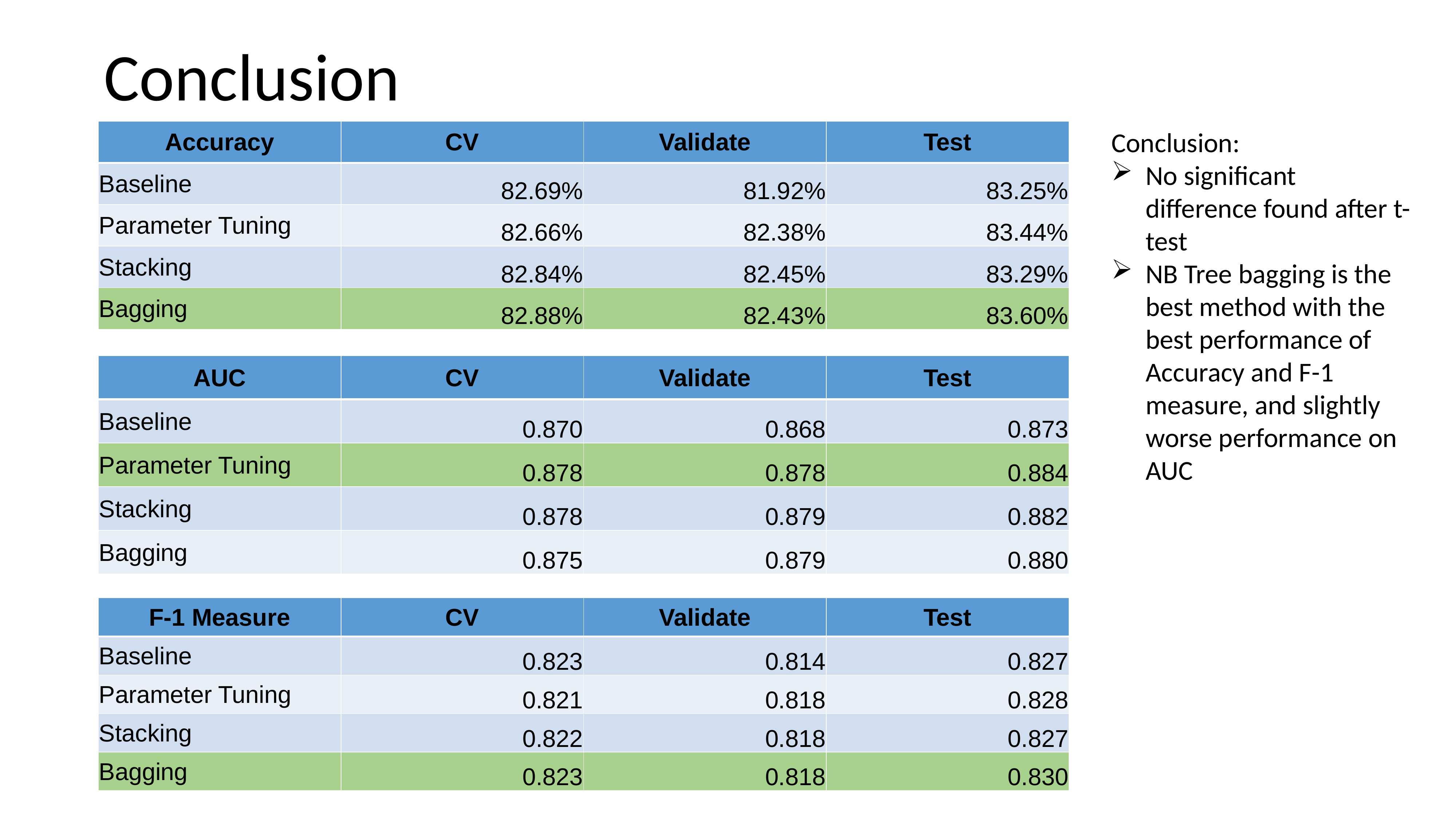

# Conclusion
| Accuracy | CV | Validate | Test |
| --- | --- | --- | --- |
| Baseline | 82.69% | 81.92% | 83.25% |
| Parameter Tuning | 82.66% | 82.38% | 83.44% |
| Stacking | 82.84% | 82.45% | 83.29% |
| Bagging | 82.88% | 82.43% | 83.60% |
Conclusion:
No significant difference found after t-test
NB Tree bagging is the best method with the best performance of Accuracy and F-1 measure, and slightly worse performance on AUC
| AUC | CV | Validate | Test |
| --- | --- | --- | --- |
| Baseline | 0.870 | 0.868 | 0.873 |
| Parameter Tuning | 0.878 | 0.878 | 0.884 |
| Stacking | 0.878 | 0.879 | 0.882 |
| Bagging | 0.875 | 0.879 | 0.880 |
| F-1 Measure | CV | Validate | Test |
| --- | --- | --- | --- |
| Baseline | 0.823 | 0.814 | 0.827 |
| Parameter Tuning | 0.821 | 0.818 | 0.828 |
| Stacking | 0.822 | 0.818 | 0.827 |
| Bagging | 0.823 | 0.818 | 0.830 |